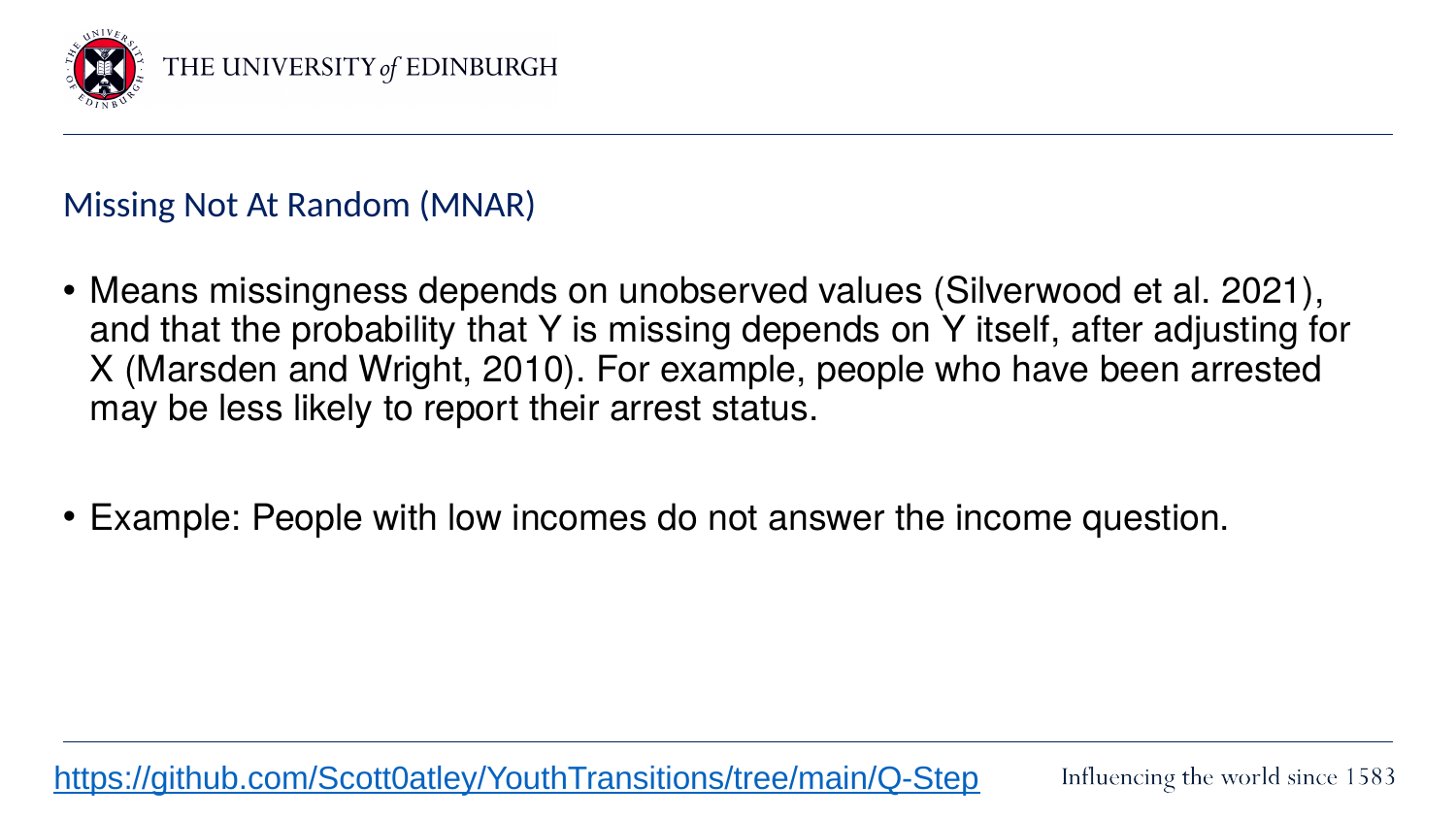

# Missing Not At Random (MNAR)

Means missingness depends on unobserved values (Silverwood et al. 2021), and that the probability that Y is missing depends on Y itself, after adjusting for X (Marsden and Wright, 2010). For example, people who have been arrested may be less likely to report their arrest status.

Example: People with low incomes do not answer the income question.
https://github.com/Scott0atley/YouthTransitions/tree/main/Q-Step